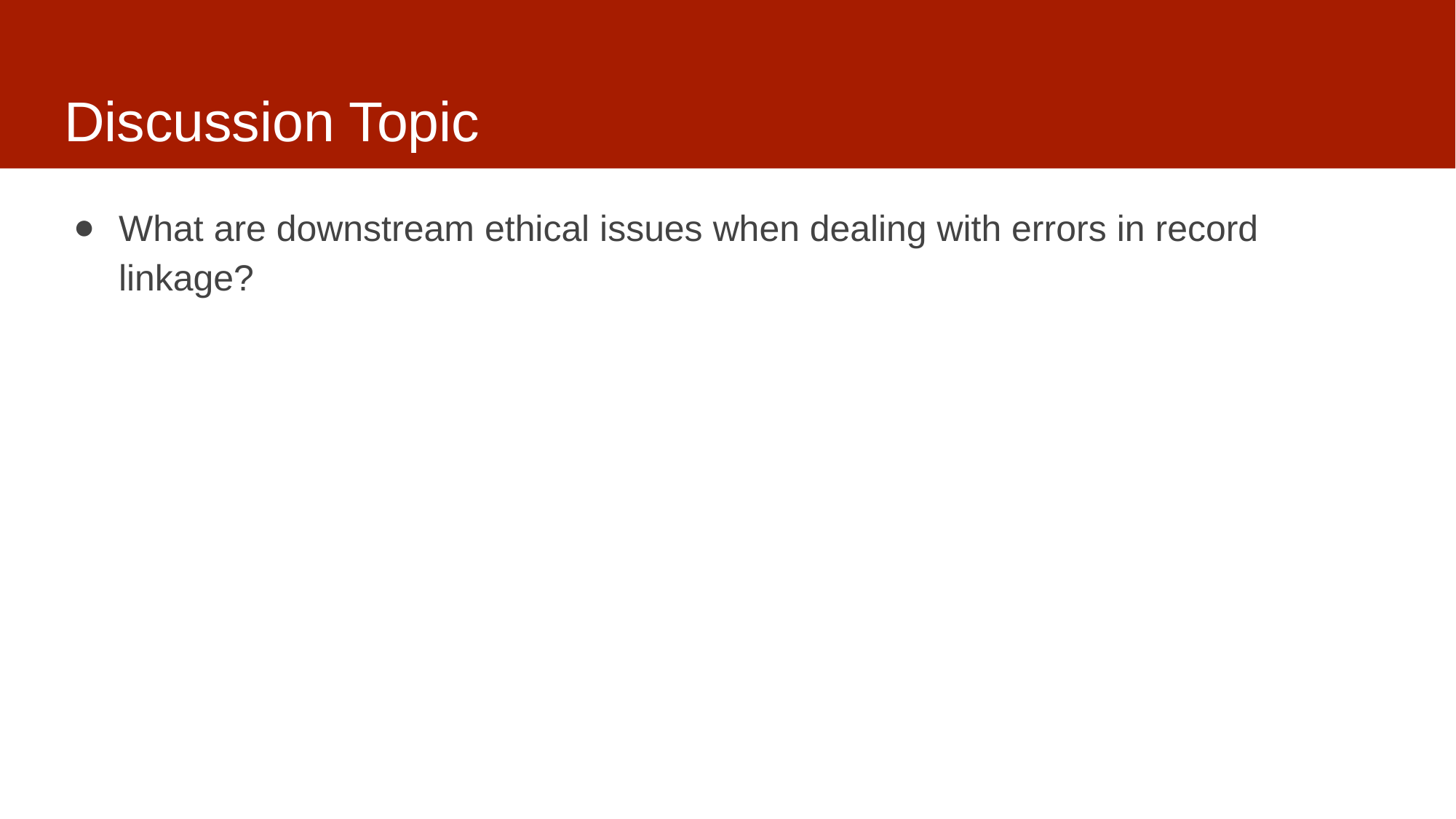

# Discussion Topic
What are downstream ethical issues when dealing with errors in record linkage?